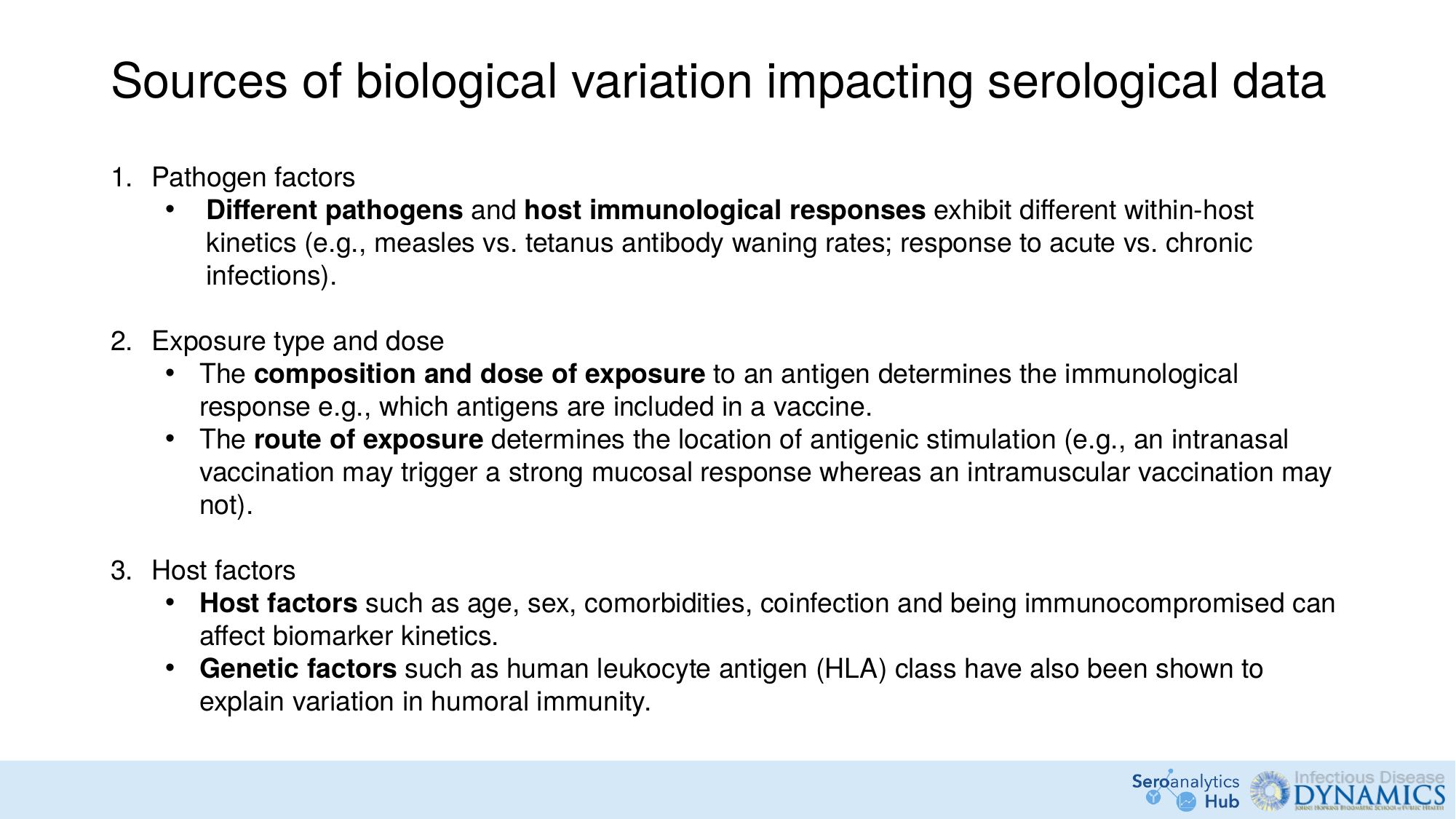

# Sources of biological variation impacting serological data
Pathogen factors
Different pathogens and host immunological responses exhibit different within-host kinetics (e.g., measles vs. tetanus antibody waning rates; response to acute vs. chronic infections).

Exposure type and dose
The composition and dose of exposure to an antigen determines the immunological response e.g., which antigens are included in a vaccine.
The route of exposure determines the location of antigenic stimulation (e.g., an intranasal vaccination may trigger a strong mucosal response whereas an intramuscular vaccination may not).

Host factors
Host factors such as age, sex, comorbidities, coinfection and being immunocompromised can affect biomarker kinetics.
Genetic factors such as human leukocyte antigen (HLA) class have also been shown to explain variation in humoral immunity.